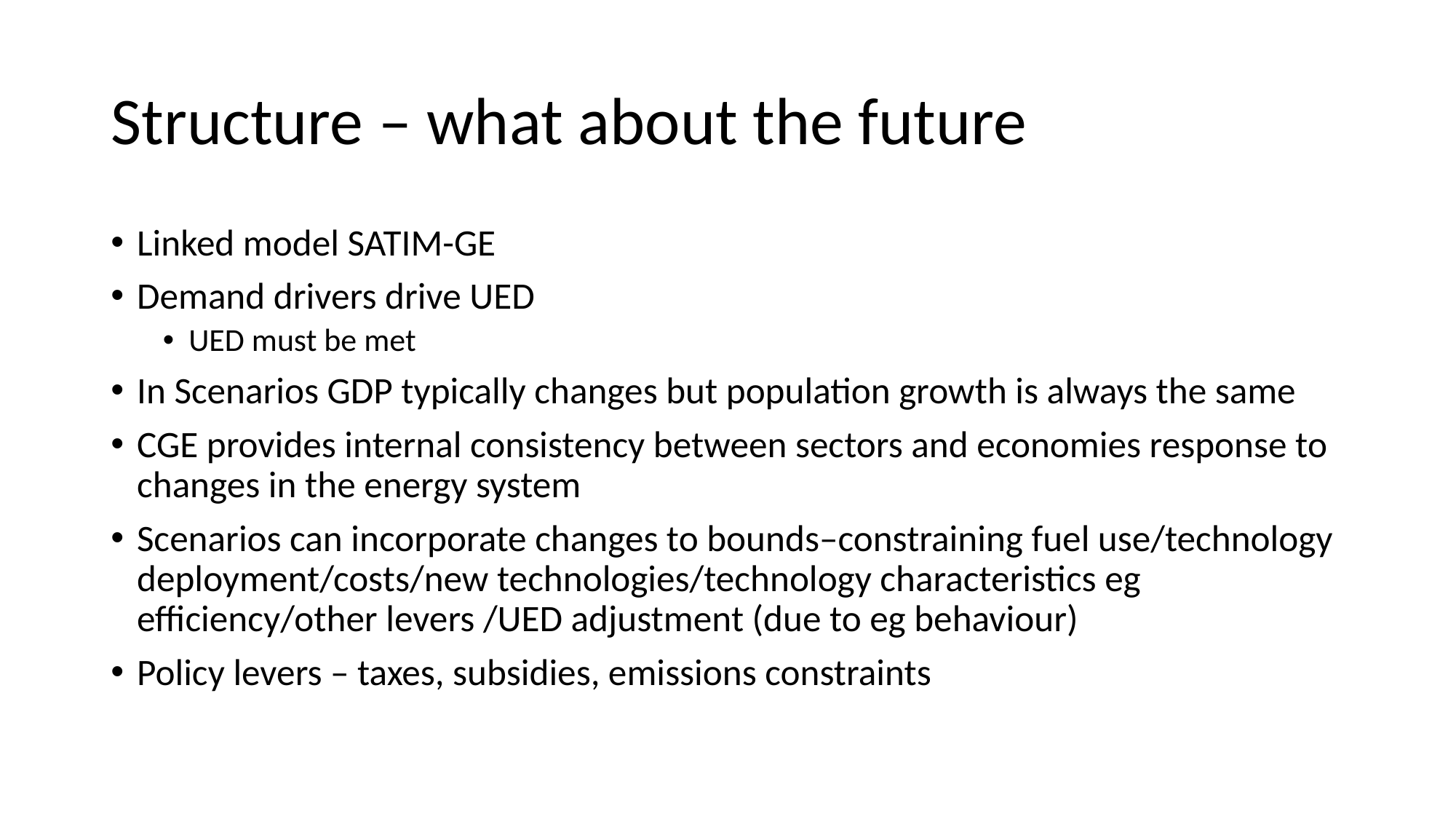

# Structure – what about the future
Linked model SATIM-GE
Demand drivers drive UED
UED must be met
In Scenarios GDP typically changes but population growth is always the same
CGE provides internal consistency between sectors and economies response to changes in the energy system
Scenarios can incorporate changes to bounds–constraining fuel use/technology deployment/costs/new technologies/technology characteristics eg efficiency/other levers /UED adjustment (due to eg behaviour)
Policy levers – taxes, subsidies, emissions constraints